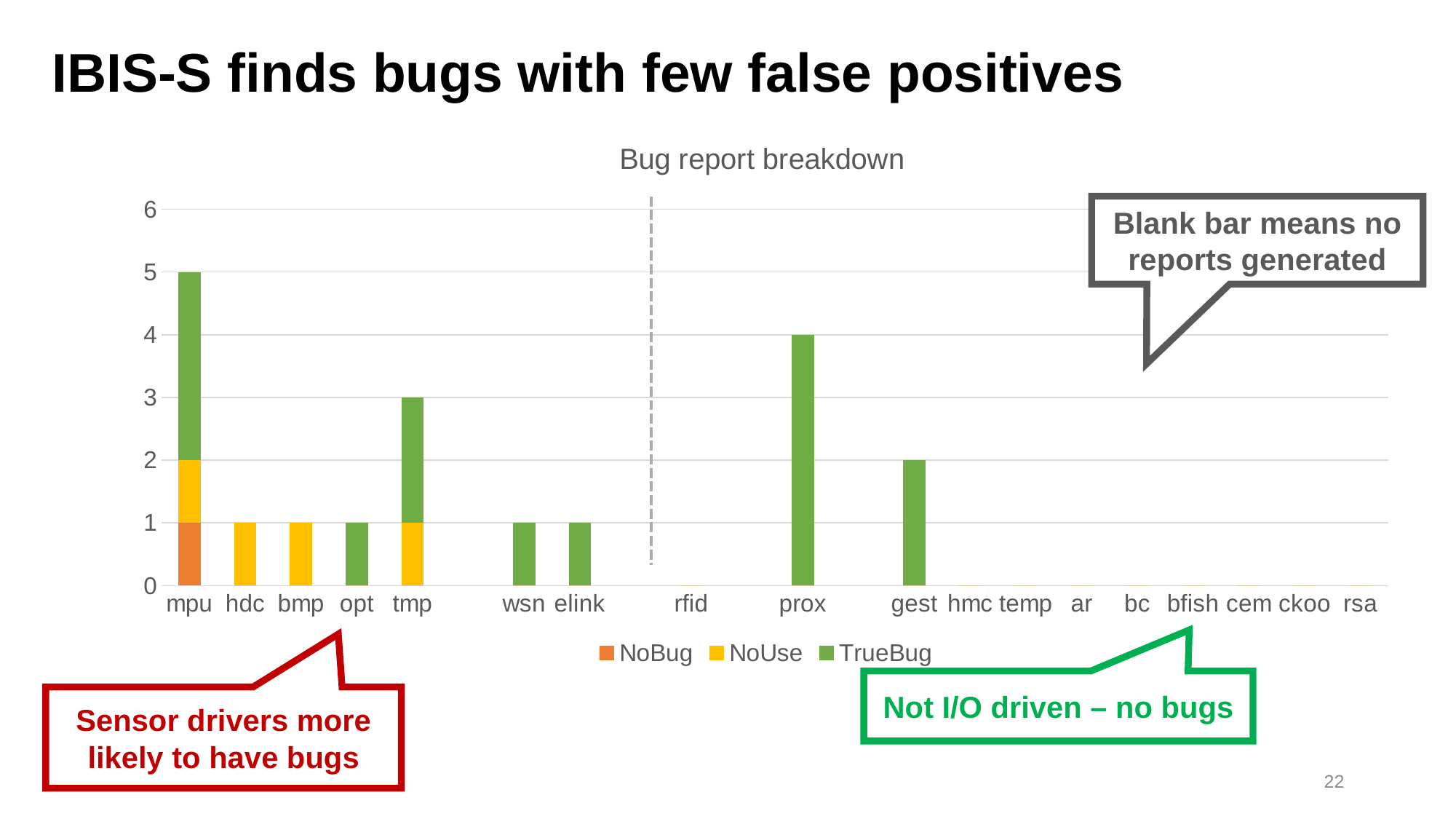

# IBIS-S finds bugs with few false positives

### Chart: Bug report breakdown

| Category | NoBug | NoUse | TrueBug |
|---|---|---|---|
| mpu | 1.0 | 1.0 | 3.0 |
| hdc | 0.0 | 1.0 | 0.0 |
| bmp | 0.0 | 1.0 | 0.0 |
| opt | 0.0 | 0.0 | 1.0 |
| tmp | 0.0 | 1.0 | 2.0 |
|  | None | None | None |
| wsn | 0.0 | 0.0 | 1.0 |
| elink | 0.0 | 0.0 | 1.0 |
|  | None | None | None |
| rfid | 0.0 | 0.0 | 0.0 |
|  | None | None | None |
| prox | 0.0 | 0.0 | 4.0 |
|  | None | None | None |
| gest | 0.0 | 0.0 | 2.0 |
| hmc | 0.0 | 0.0 | 0.0 |
| temp | 0.0 | 0.0 | 0.0 |
| ar | 0.0 | 0.0 | 0.0 |
| bc | 0.0 | 0.0 | 0.0 |
| bfish | 0.0 | 0.0 | 0.0 |
| cem | 0.0 | 0.0 | 0.0 |
| ckoo | 0.0 | 0.0 | 0.0 |
| rsa | 0.0 | 0.0 | 0.0 |
Blank bar means no reports generated
Not I/O driven – no bugs
Sensor drivers more likely to have bugs
22